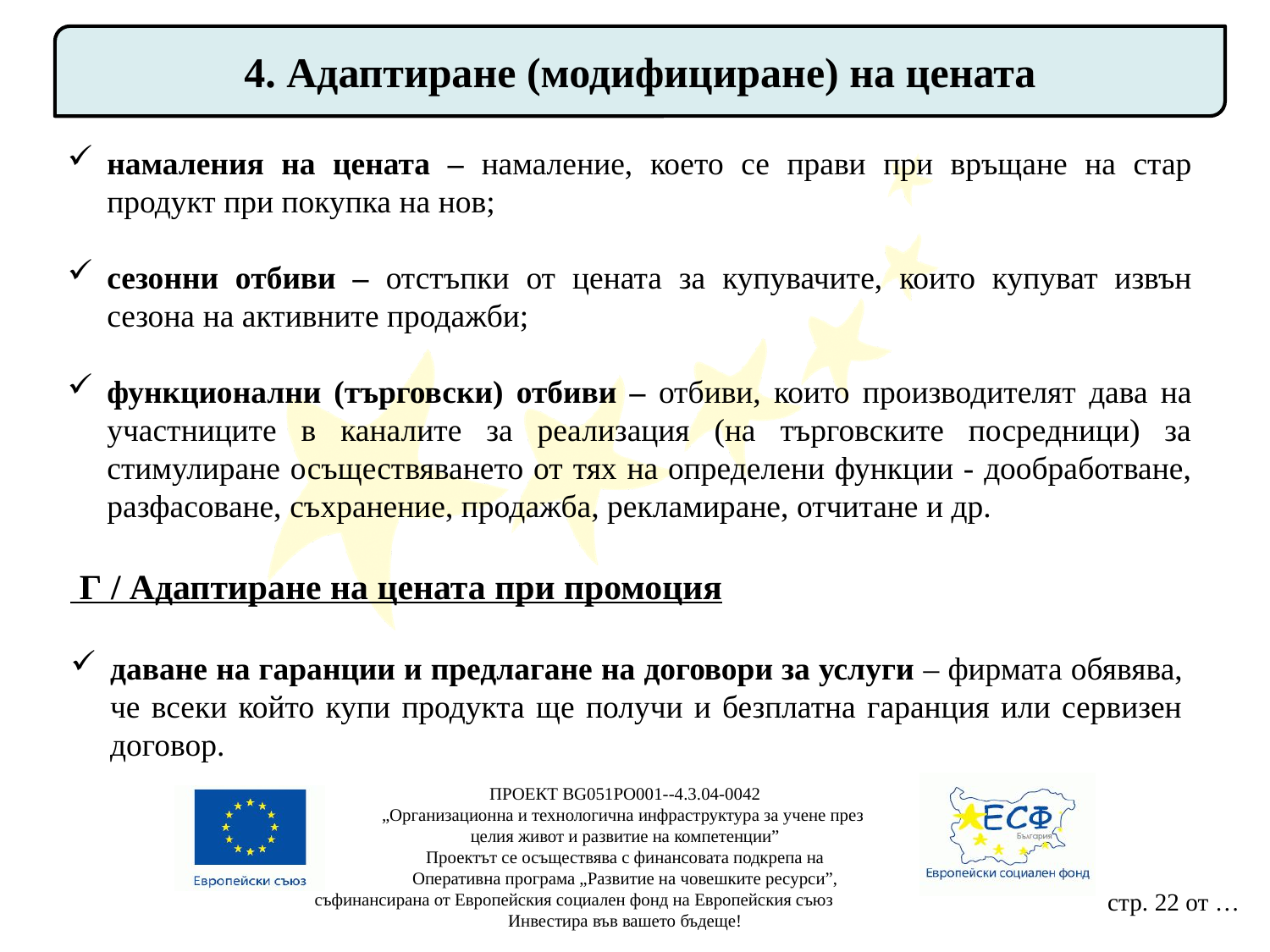

4. Адаптиране (модифициране) на цената
намаления на цената – намаление, което се прави при връщане на стар продукт при покупка на нов;

сезонни отбиви – отстъпки от цената за купувачите, които купуват извън сезона на активните продажби;

функционални (търговски) отбиви – отбиви, които производителят дава на участниците в каналите за реализация (на търговските посредници) за стимулиране осъществяването от тях на определени функции - дообработване, разфасоване, съхранение, продажба, рекламиране, отчитане и др.
 Г / Адаптиране на цената при промоция

даване на гаранции и предлагане на договори за услуги – фирмата обявява, че всеки който купи продукта ще получи и безплатна гаранция или сервизен договор.

ПРОЕКТ BG051PO001--4.3.04-0042
„Организационна и технологична инфраструктура за учене през
целия живот и развитие на компетенции”
Проектът се осъществява с финансовата подкрепа на
Оперативна програма „Развитие на човешките ресурси”,
съфинансирана от Европейския социален фонд на Европейския съюз
Инвестира във вашето бъдеще!